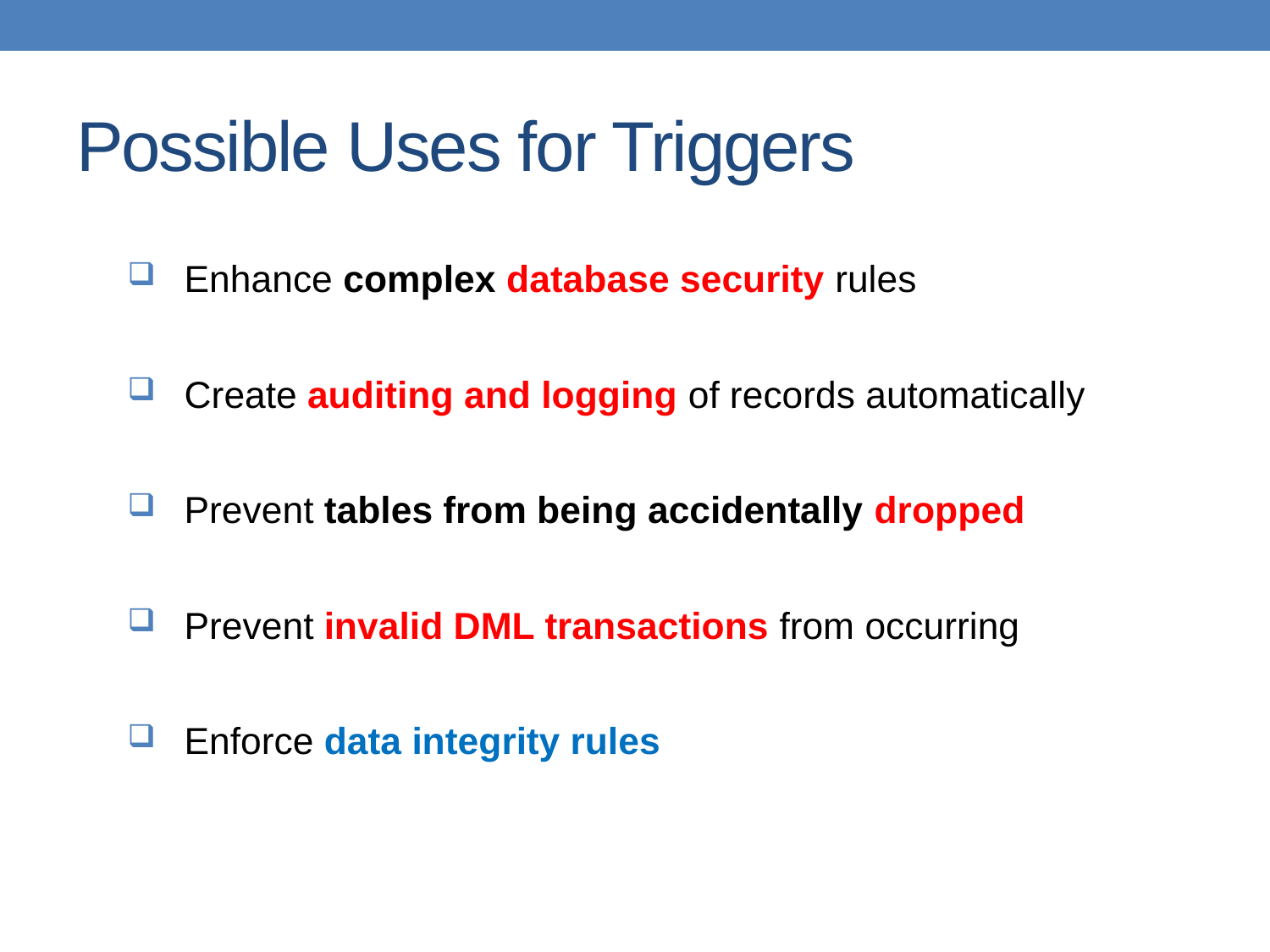

# Possible Uses for Triggers
Enhance complex database security rules

Create auditing and logging of records automatically

Prevent tables from being accidentally dropped

Prevent invalid DML transactions from occurring

Enforce data integrity rules